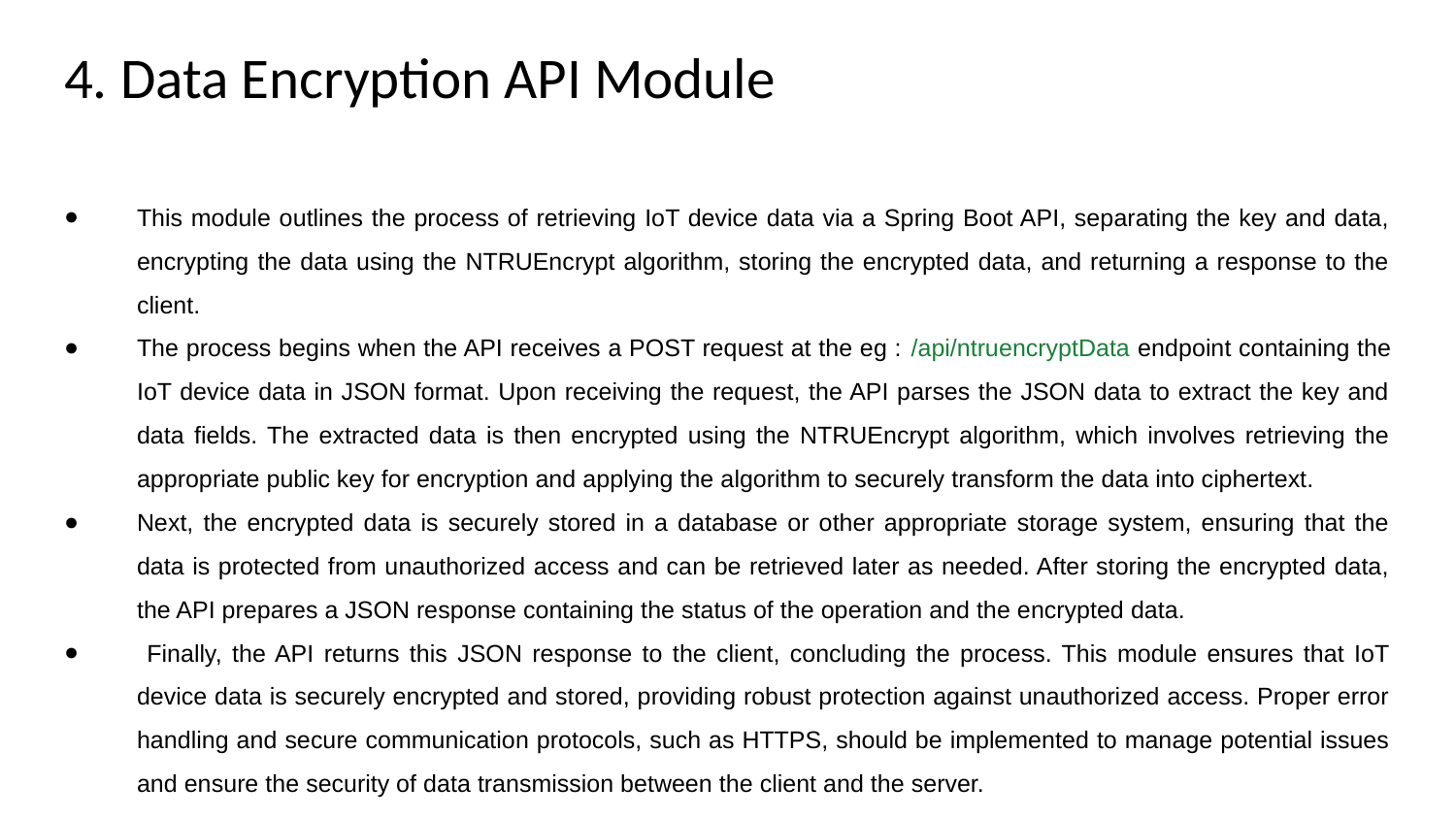

# 4. Data Encryption API Module
This module outlines the process of retrieving IoT device data via a Spring Boot API, separating the key and data, encrypting the data using the NTRUEncrypt algorithm, storing the encrypted data, and returning a response to the client.
The process begins when the API receives a POST request at the eg : /api/ntruencryptData endpoint containing the IoT device data in JSON format. Upon receiving the request, the API parses the JSON data to extract the key and data fields. The extracted data is then encrypted using the NTRUEncrypt algorithm, which involves retrieving the appropriate public key for encryption and applying the algorithm to securely transform the data into ciphertext.
Next, the encrypted data is securely stored in a database or other appropriate storage system, ensuring that the data is protected from unauthorized access and can be retrieved later as needed. After storing the encrypted data, the API prepares a JSON response containing the status of the operation and the encrypted data.
 Finally, the API returns this JSON response to the client, concluding the process. This module ensures that IoT device data is securely encrypted and stored, providing robust protection against unauthorized access. Proper error handling and secure communication protocols, such as HTTPS, should be implemented to manage potential issues and ensure the security of data transmission between the client and the server.